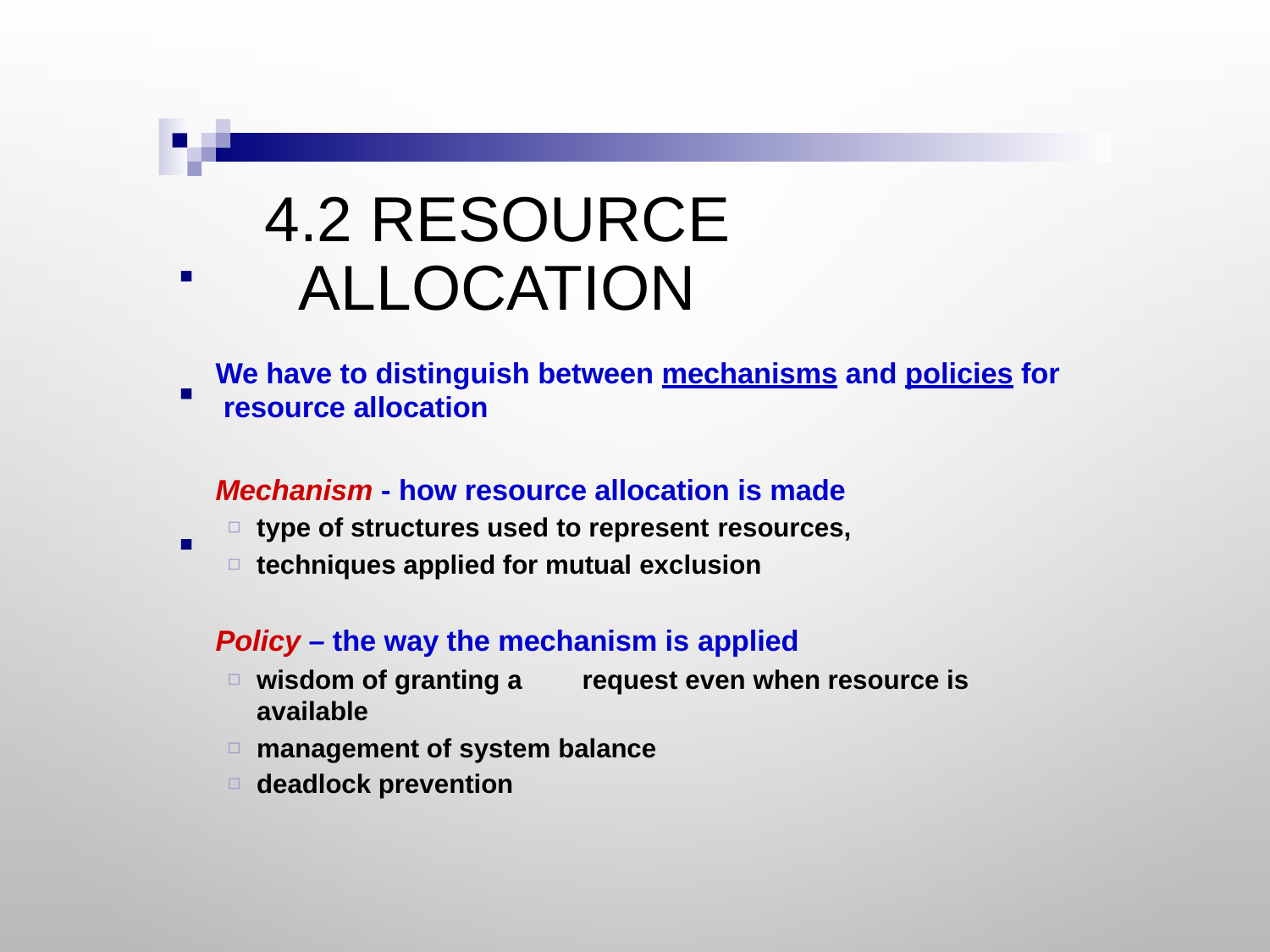

# 4.2 Resource Allocation
■
We have to distinguish between mechanisms and policies for  resource allocation
■
Mechanism - how resource allocation is made
type of structures used to represent resources,
techniques applied for mutual exclusion
■
Policy – the way the mechanism is applied
wisdom of granting a	request even when resource is available
management of system balance
deadlock prevention